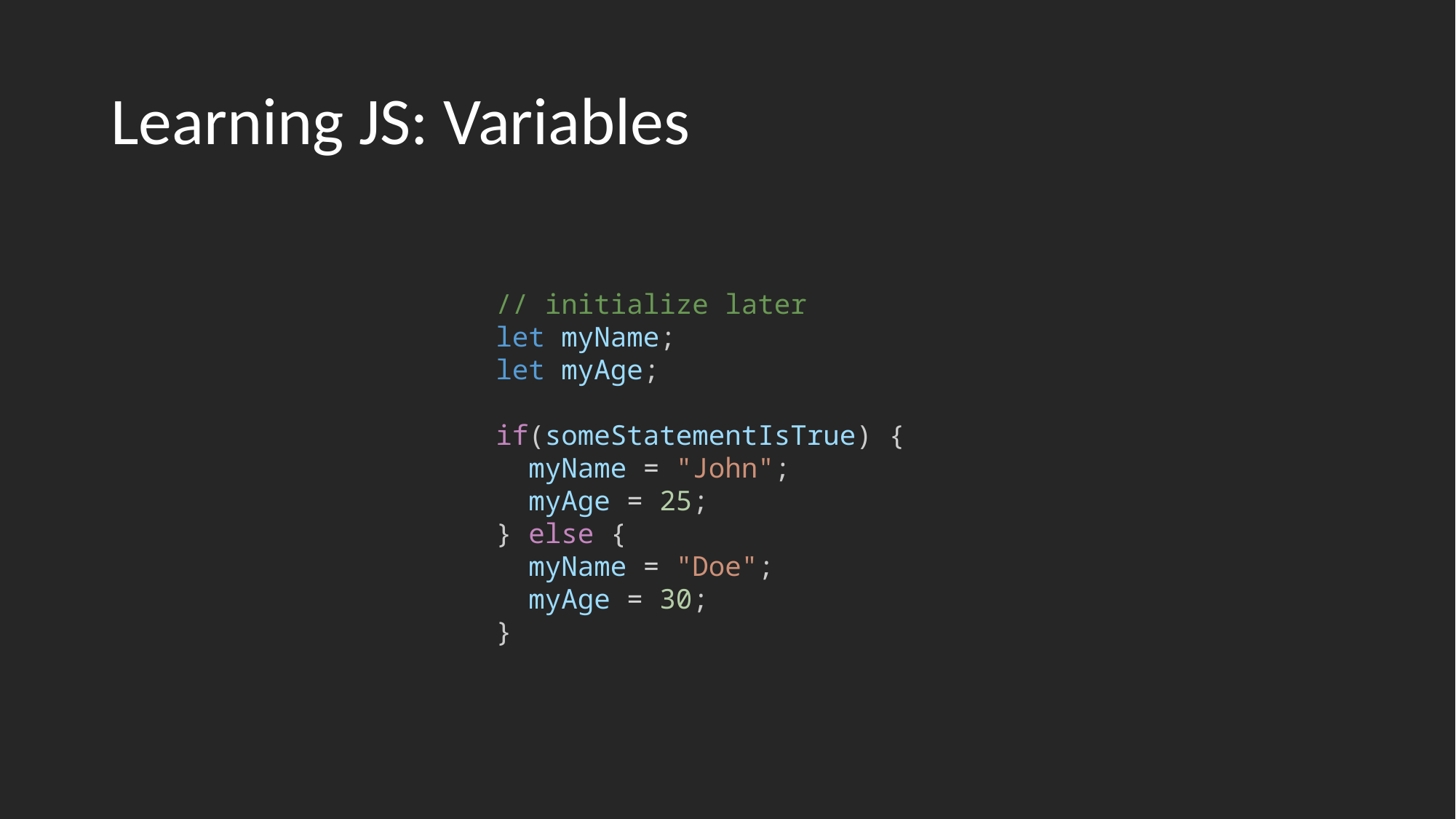

# Learning JS: Variables
// initialize later
let myName;
let myAge;
if(someStatementIsTrue) {
  myName = "John";
  myAge = 25;
} else {
  myName = "Doe";
  myAge = 30;
}